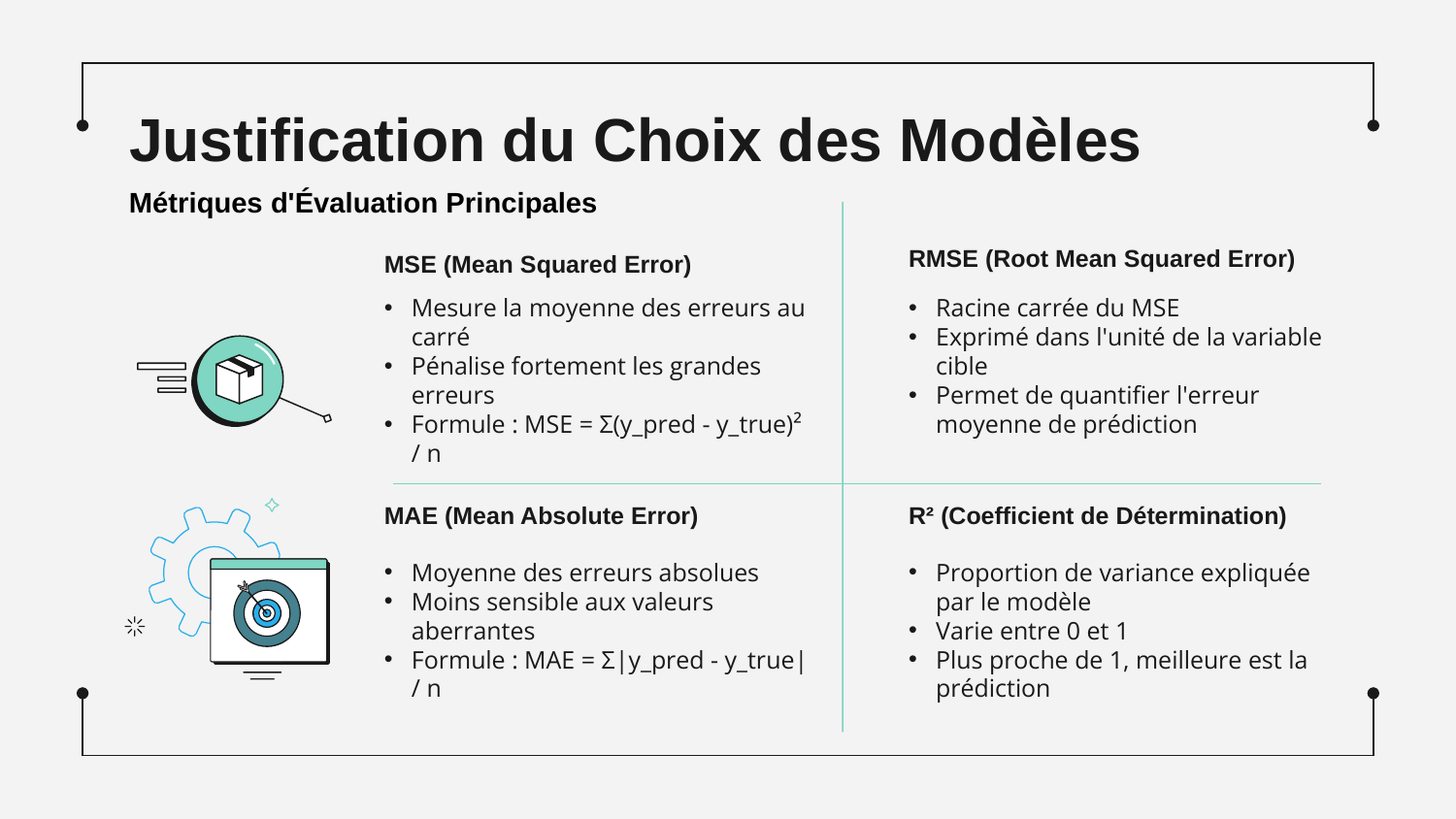

# Justification du Choix des Modèles
Métriques d'Évaluation Principales
RMSE (Root Mean Squared Error)
MSE (Mean Squared Error)
Mesure la moyenne des erreurs au carré
Pénalise fortement les grandes erreurs
Formule : MSE = Σ(y_pred - y_true)² / n
Racine carrée du MSE
Exprimé dans l'unité de la variable cible
Permet de quantifier l'erreur moyenne de prédiction

MAE (Mean Absolute Error)
R² (Coefficient de Détermination)

Moyenne des erreurs absolues
Moins sensible aux valeurs aberrantes
Formule : MAE = Σ|y_pred - y_true| / n
Proportion de variance expliquée par le modèle
Varie entre 0 et 1
Plus proche de 1, meilleure est la prédiction